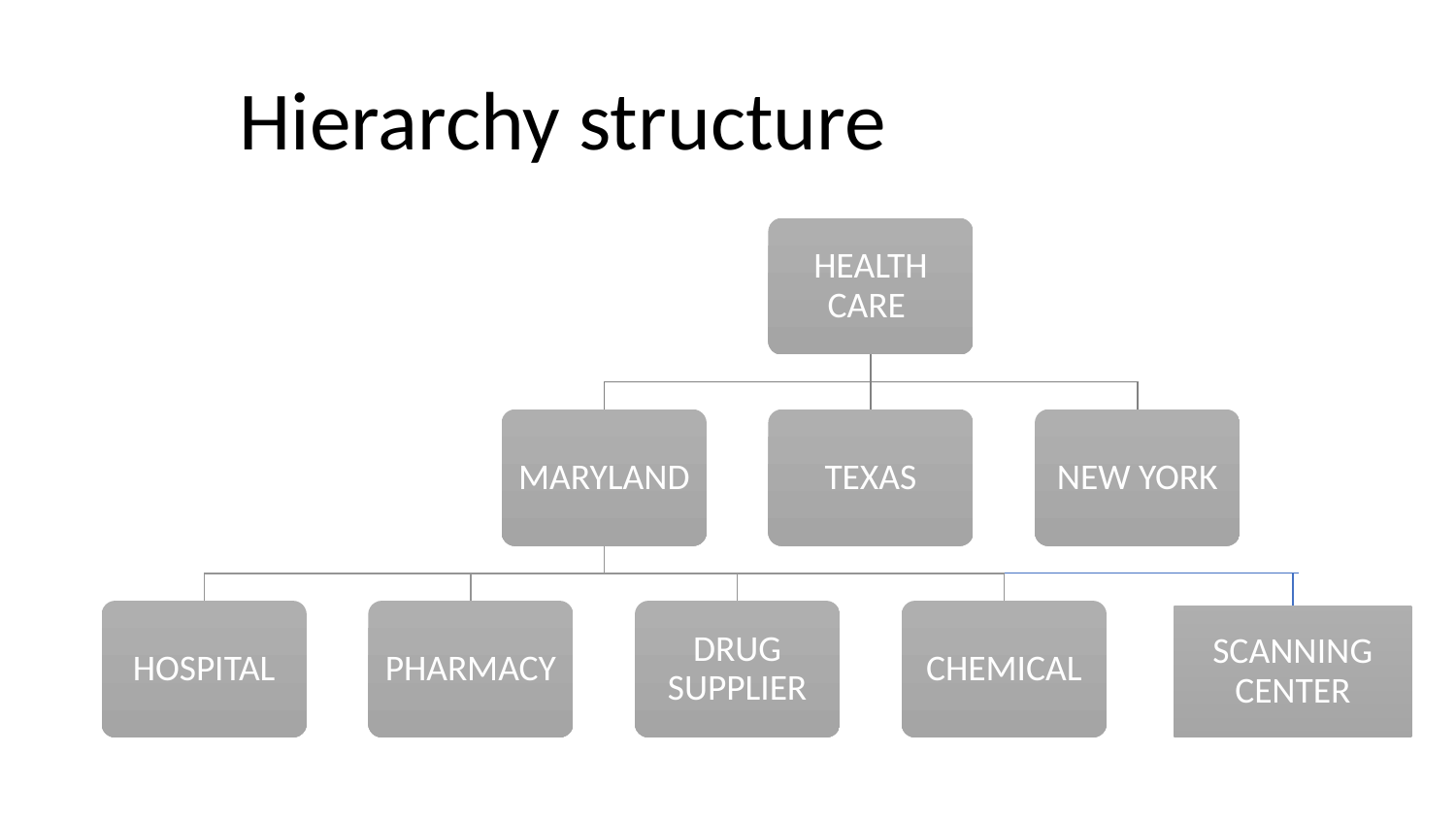

# Hierarchy structure

HEALTH CARE

MARYLAND
TEXAS
NEW YORK

HOSPITAL
PHARMACY
DRUG SUPPLIER
CHEMICAL
SCANNING CENTER